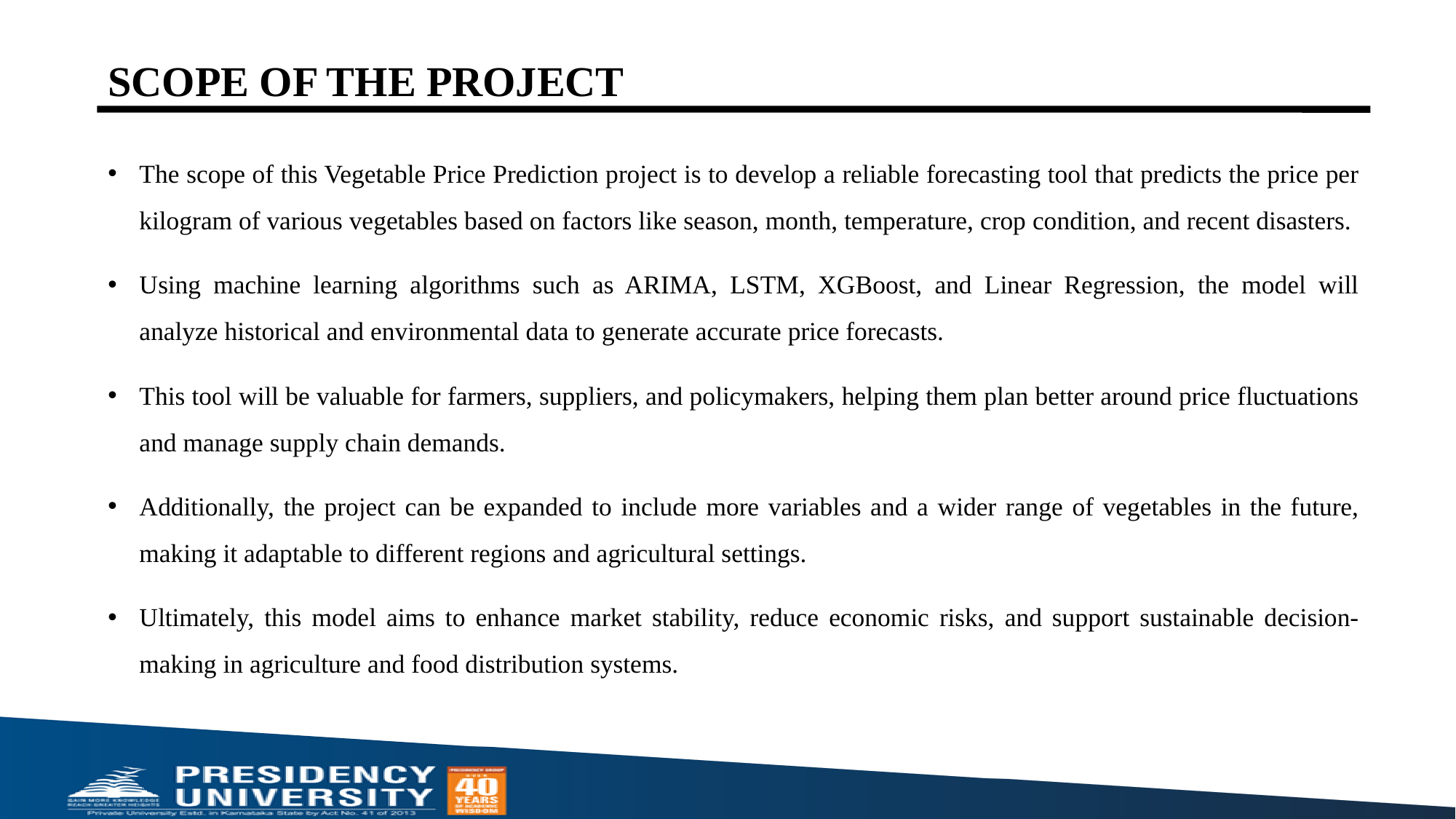

# SCOPE OF THE PROJECT
The scope of this Vegetable Price Prediction project is to develop a reliable forecasting tool that predicts the price per kilogram of various vegetables based on factors like season, month, temperature, crop condition, and recent disasters.
Using machine learning algorithms such as ARIMA, LSTM, XGBoost, and Linear Regression, the model will analyze historical and environmental data to generate accurate price forecasts.
This tool will be valuable for farmers, suppliers, and policymakers, helping them plan better around price fluctuations and manage supply chain demands.
Additionally, the project can be expanded to include more variables and a wider range of vegetables in the future, making it adaptable to different regions and agricultural settings.
Ultimately, this model aims to enhance market stability, reduce economic risks, and support sustainable decision-making in agriculture and food distribution systems.